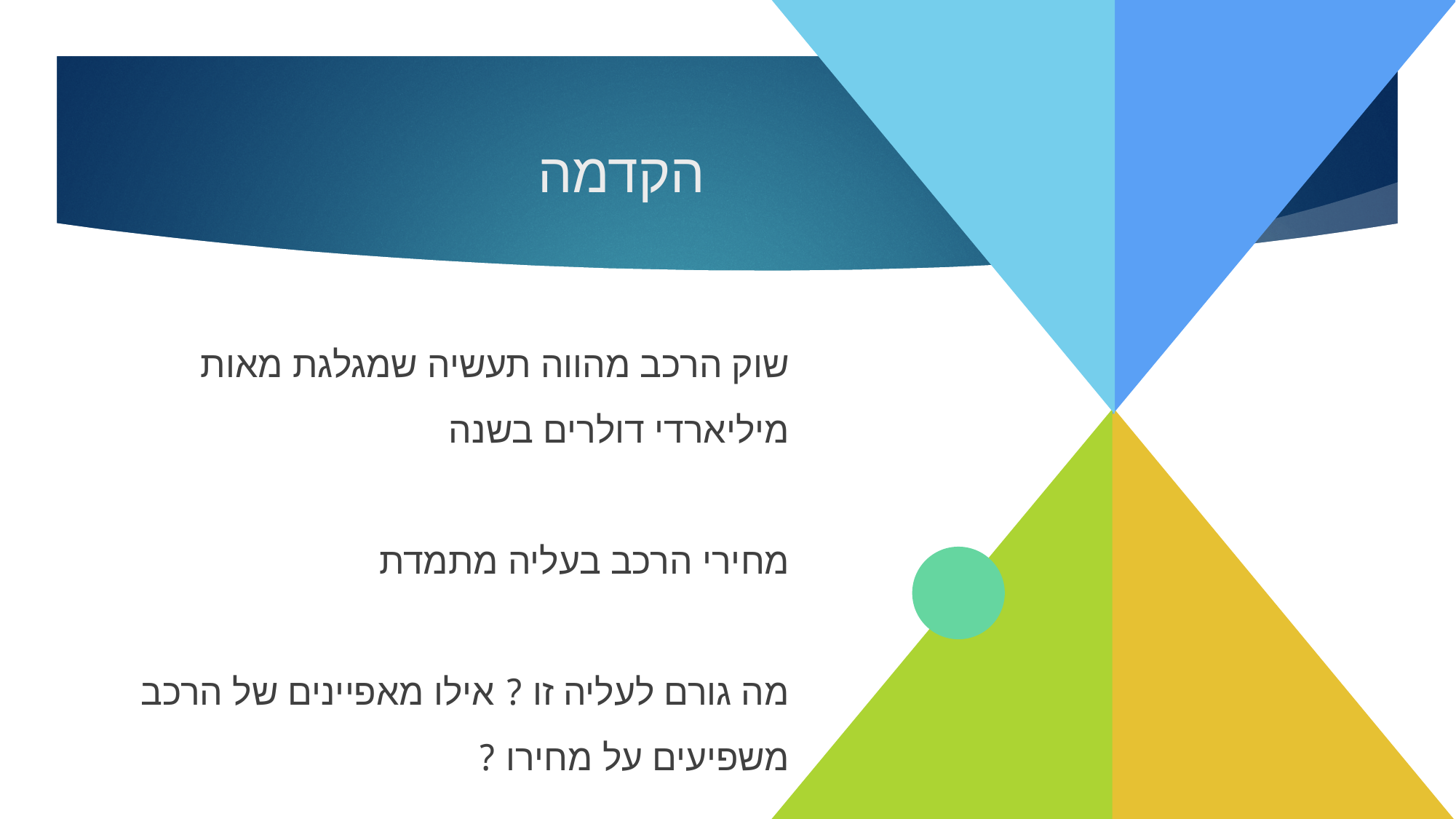

# הקדמה
שוק הרכב מהווה תעשיה שמגלגת מאות מיליארדי דולרים בשנה

מחירי הרכב בעליה מתמדת

מה גורם לעליה זו ? אילו מאפיינים של הרכב משפיעים על מחירו ?